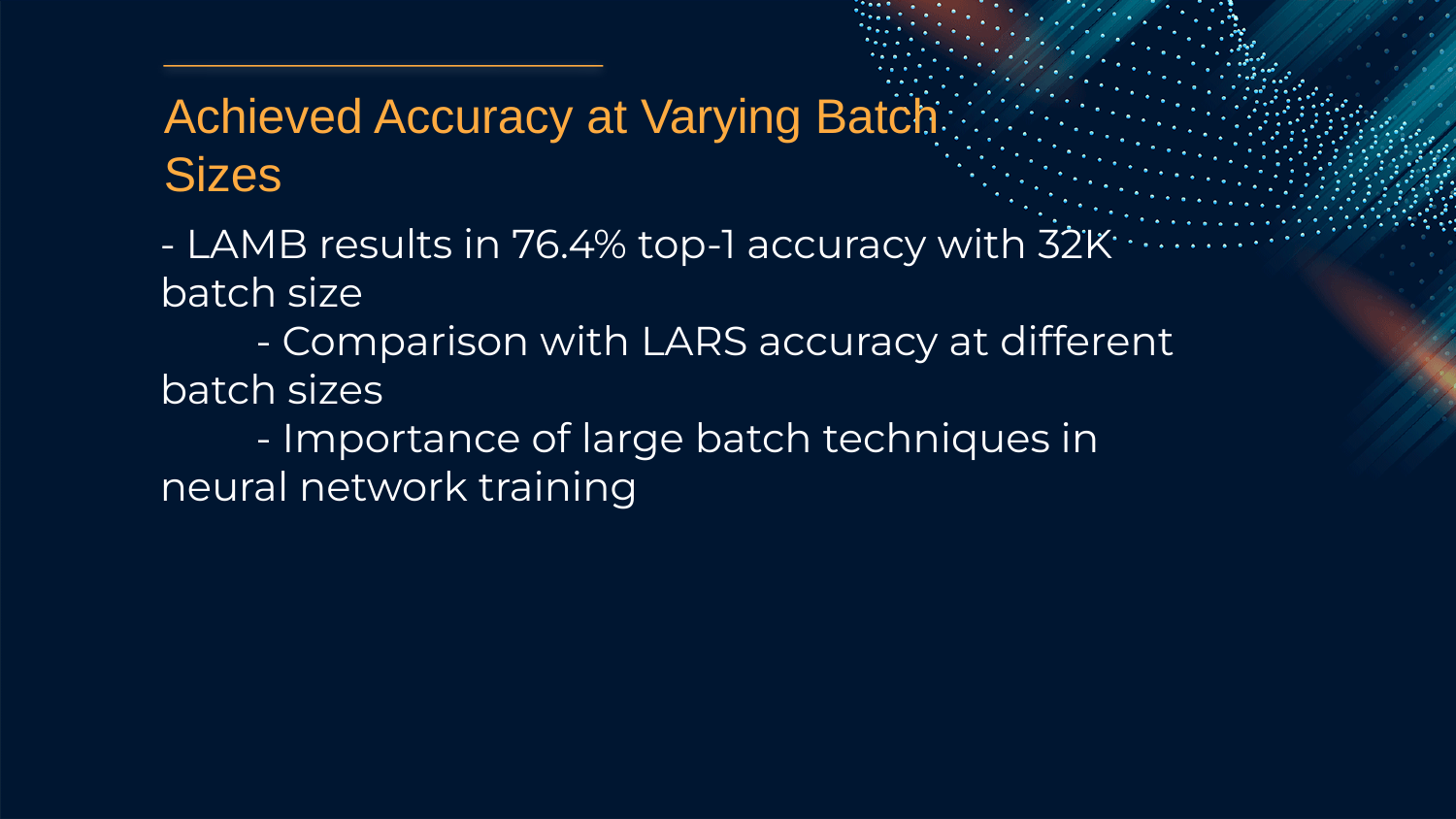

Achieved Accuracy at Varying Batch Sizes
- LAMB results in 76.4% top-1 accuracy with 32K batch size
         - Comparison with LARS accuracy at different batch sizes
         - Importance of large batch techniques in neural network training